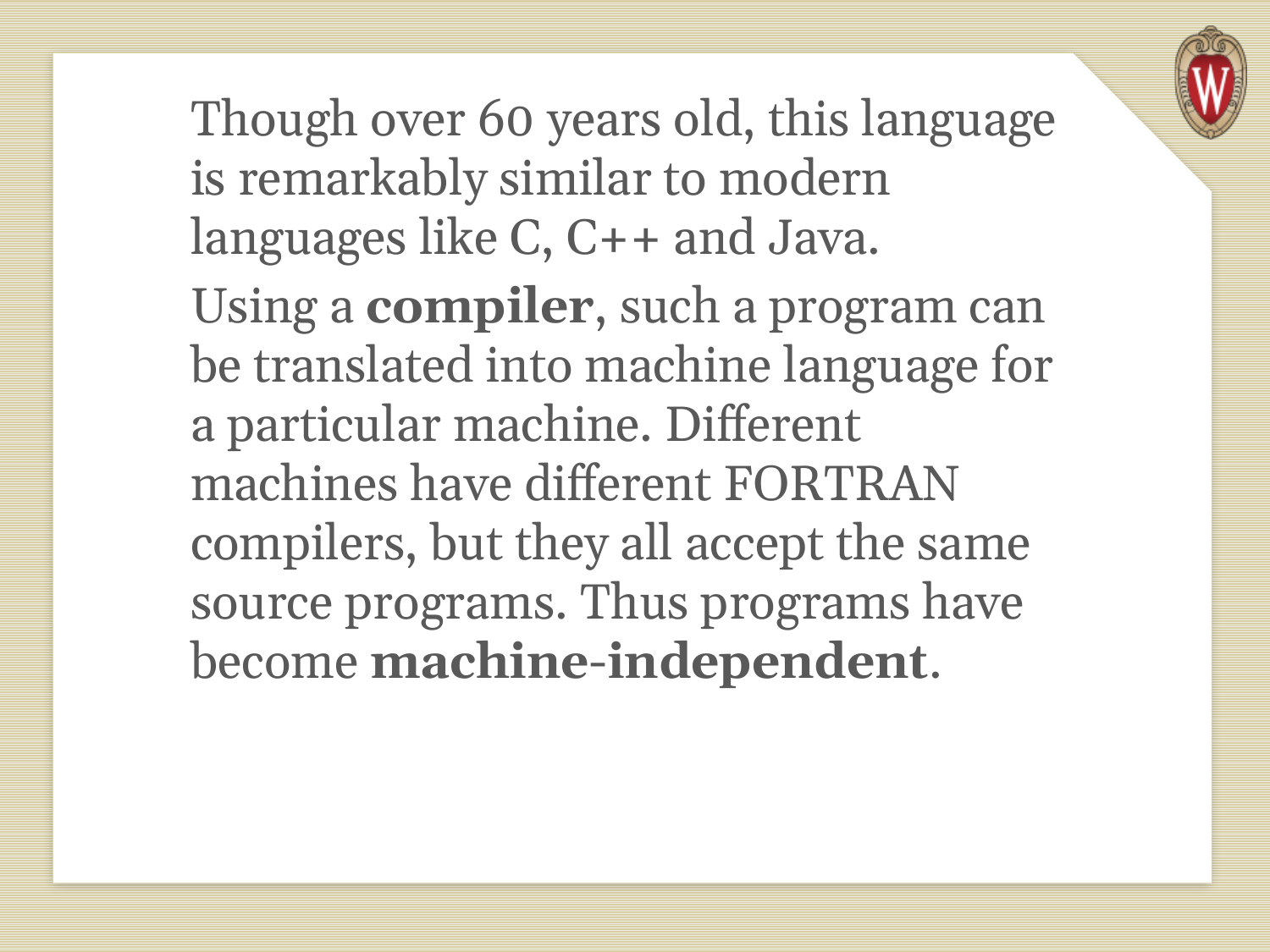

Though over 60 years old, this language is remarkably similar to modern languages like C, C++ and Java.
Using a compiler, such a program can be translated into machine language for a particular machine. Different machines have different FORTRAN compilers, but they all accept the same source programs. Thus programs have become machine-independent.